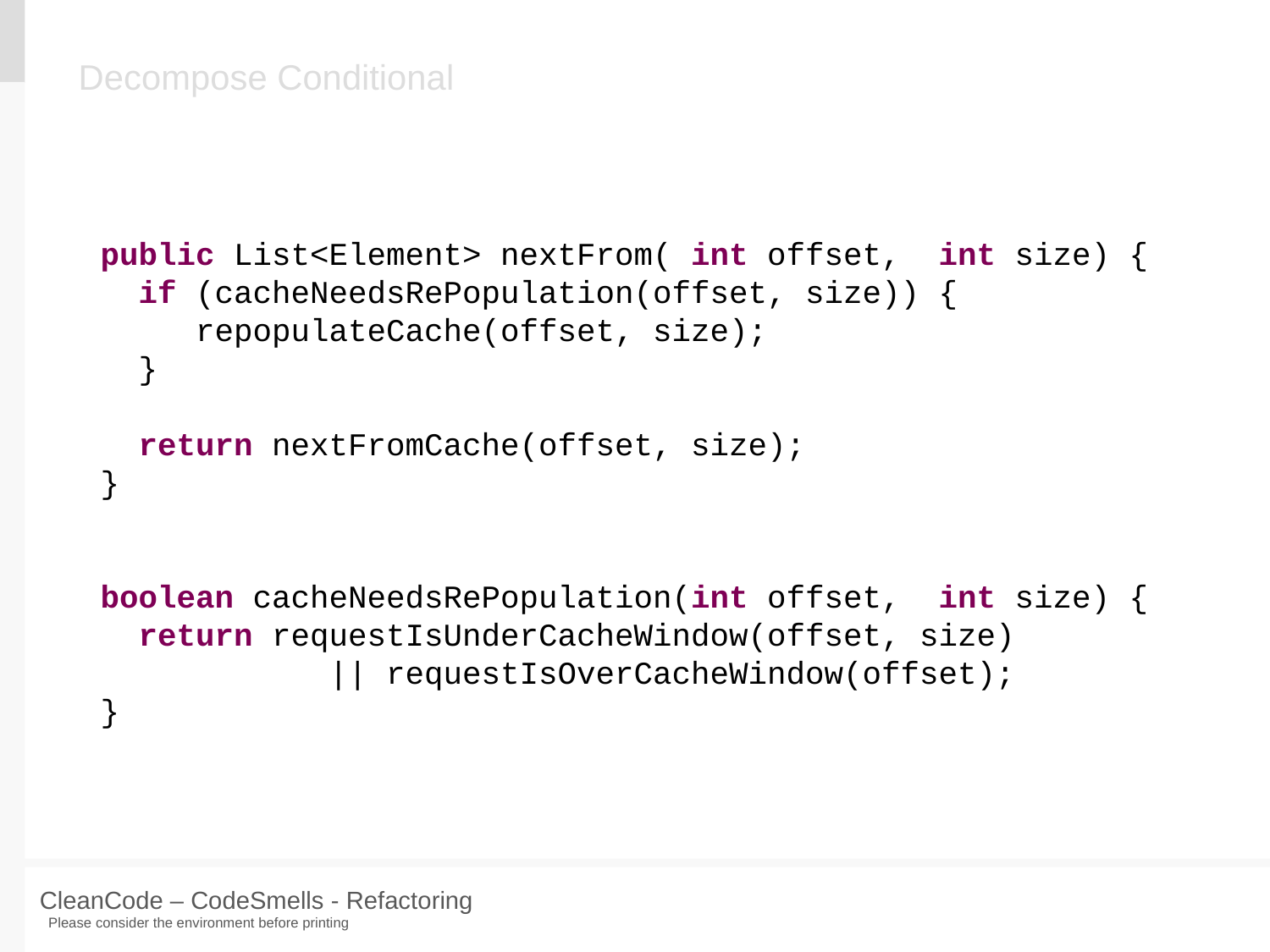

Decompose Conditional
public List<Element> nextFrom( int offset,  int size) {
  if (cacheNeedsRePopulation(offset, size)) {
     repopulateCache(offset, size);
  }

  return nextFromCache(offset, size);
}

boolean cacheNeedsRePopulation(int offset,  int size) {
  return requestIsUnderCacheWindow(offset, size)
            || requestIsOverCacheWindow(offset);
}